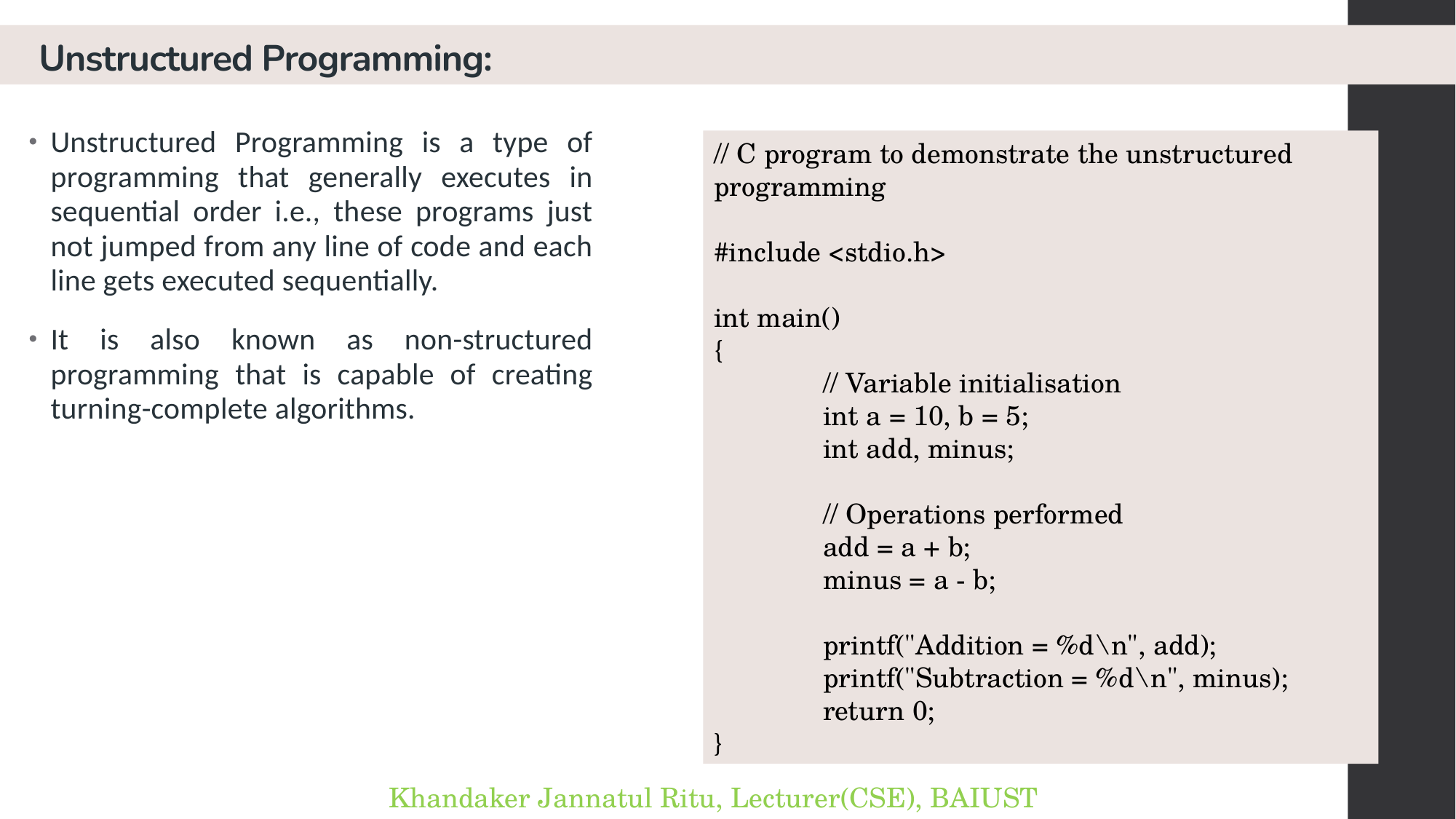

# Unstructured Programming:
Unstructured Programming is a type of programming that generally executes in sequential order i.e., these programs just not jumped from any line of code and each line gets executed sequentially.
It is also known as non-structured programming that is capable of creating turning-complete algorithms.

// C program to demonstrate the unstructured programming

#include <stdio.h>

int main()
{
	// Variable initialisation
	int a = 10, b = 5;
	int add, minus;

	// Operations performed
	add = a + b;
	minus = a - b;

	printf("Addition = %d\n", add);
	printf("Subtraction = %d\n", minus);
	return 0;
}
Khandaker Jannatul Ritu, Lecturer(CSE), BAIUST